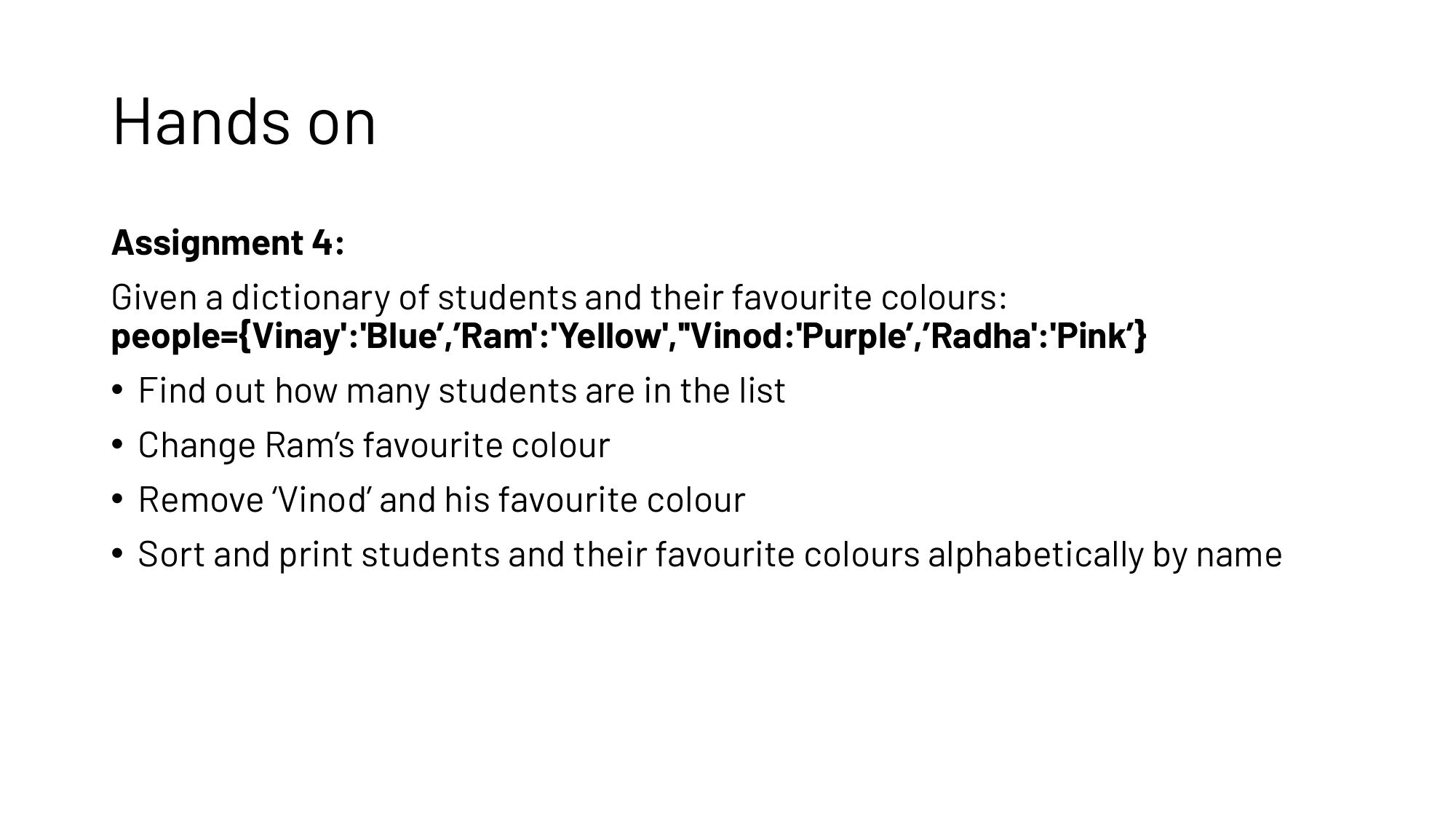

# Hands on
Assignment 4:
Given a dictionary of students and their favourite colours: people={Vinay':'Blue’,’Ram':'Yellow',''Vinod:'Purple’,’Radha':'Pink’}
Find out how many students are in the list
Change Ram’s favourite colour
Remove ‘Vinod’ and his favourite colour
Sort and print students and their favourite colours alphabetically by name